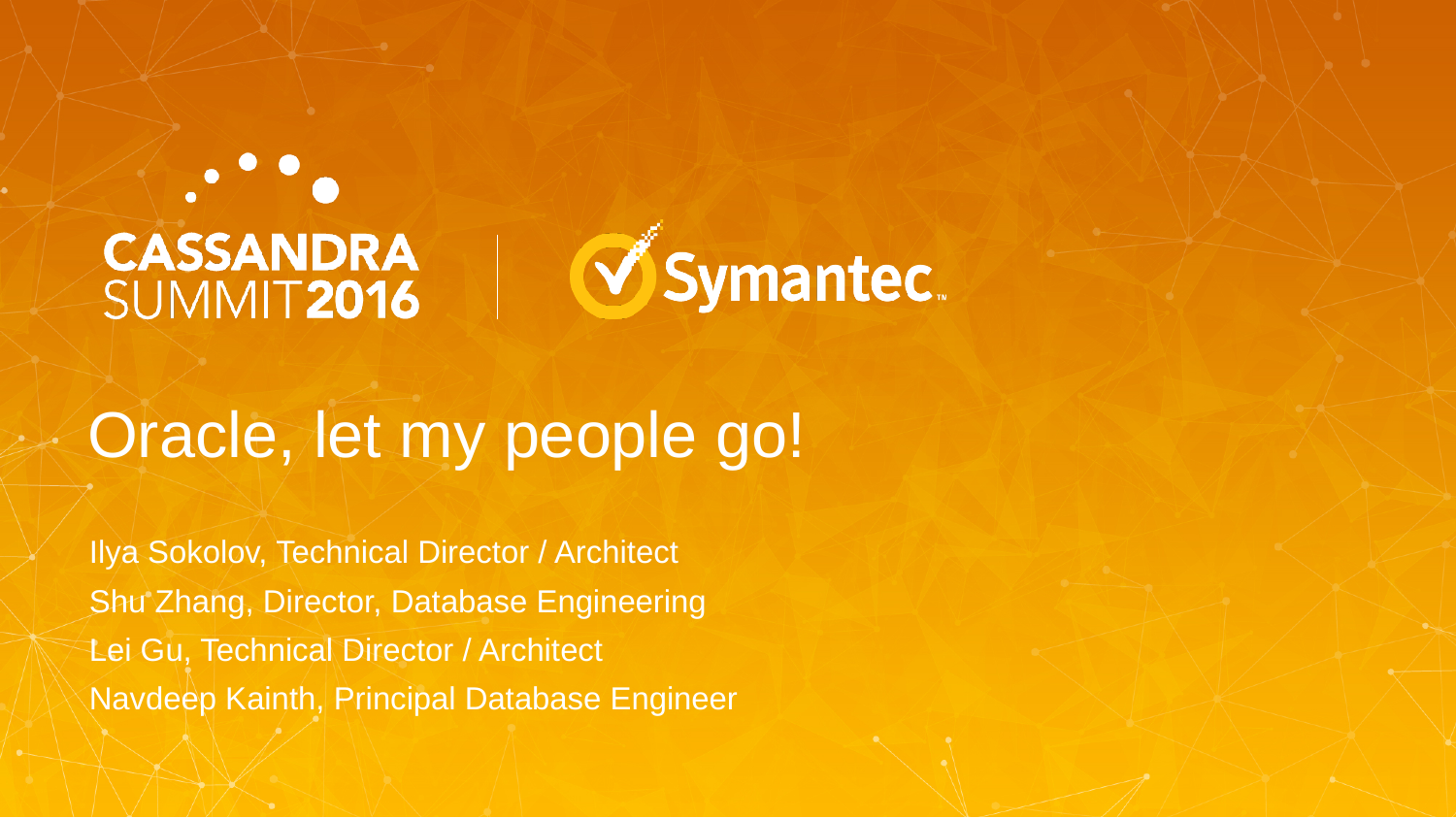

# Oracle, let my people go!
Ilya Sokolov, Technical Director / Architect
Shu Zhang, Director, Database Engineering
Lei Gu, Technical Director / Architect
Navdeep Kainth, Principal Database Engineer